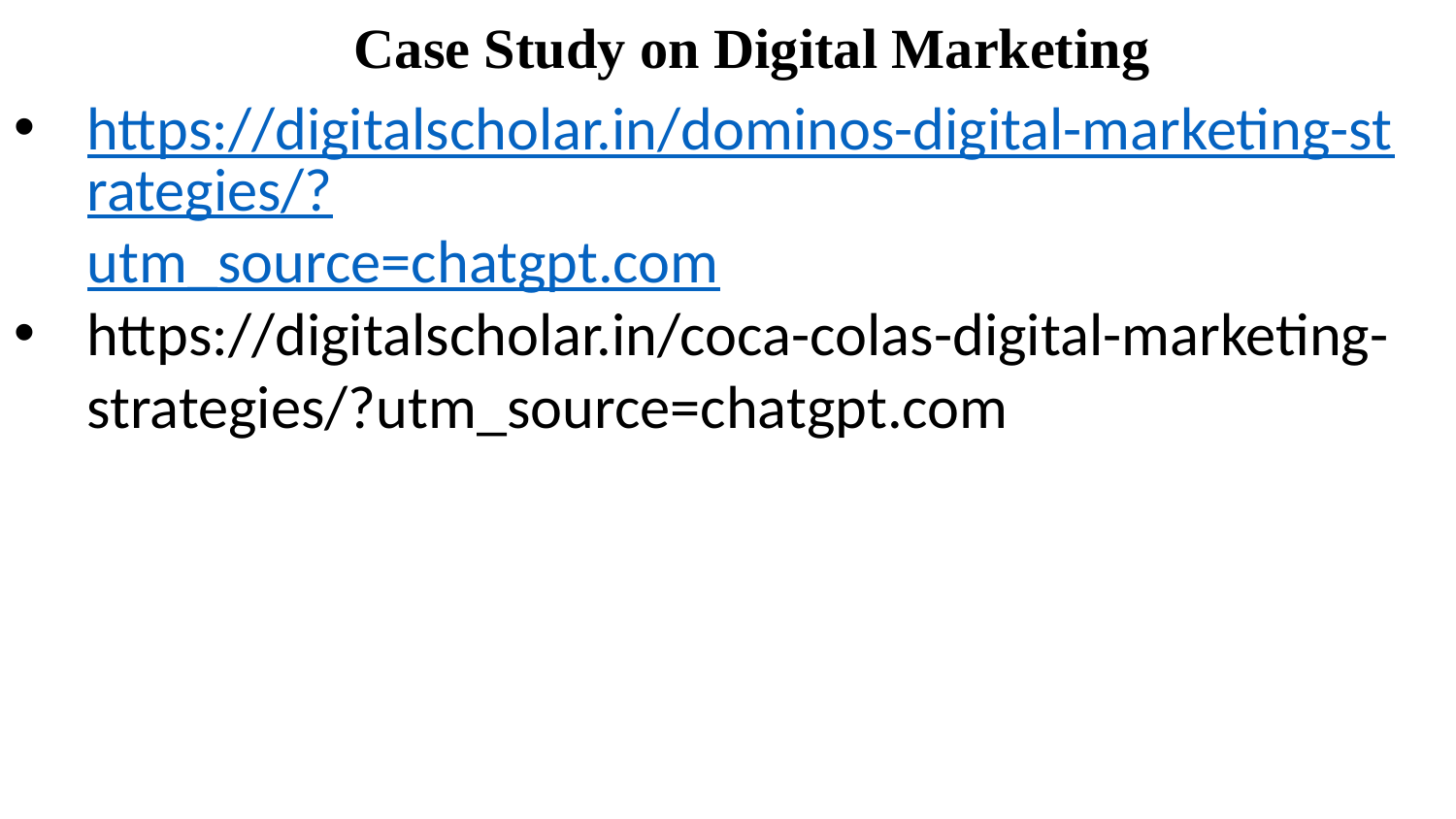

Case Study on Digital Marketing

https://digitalscholar.in/dominos-digital-marketing-strategies/?utm_source=chatgpt.com
https://digitalscholar.in/coca-colas-digital-marketing-strategies/?utm_source=chatgpt.com